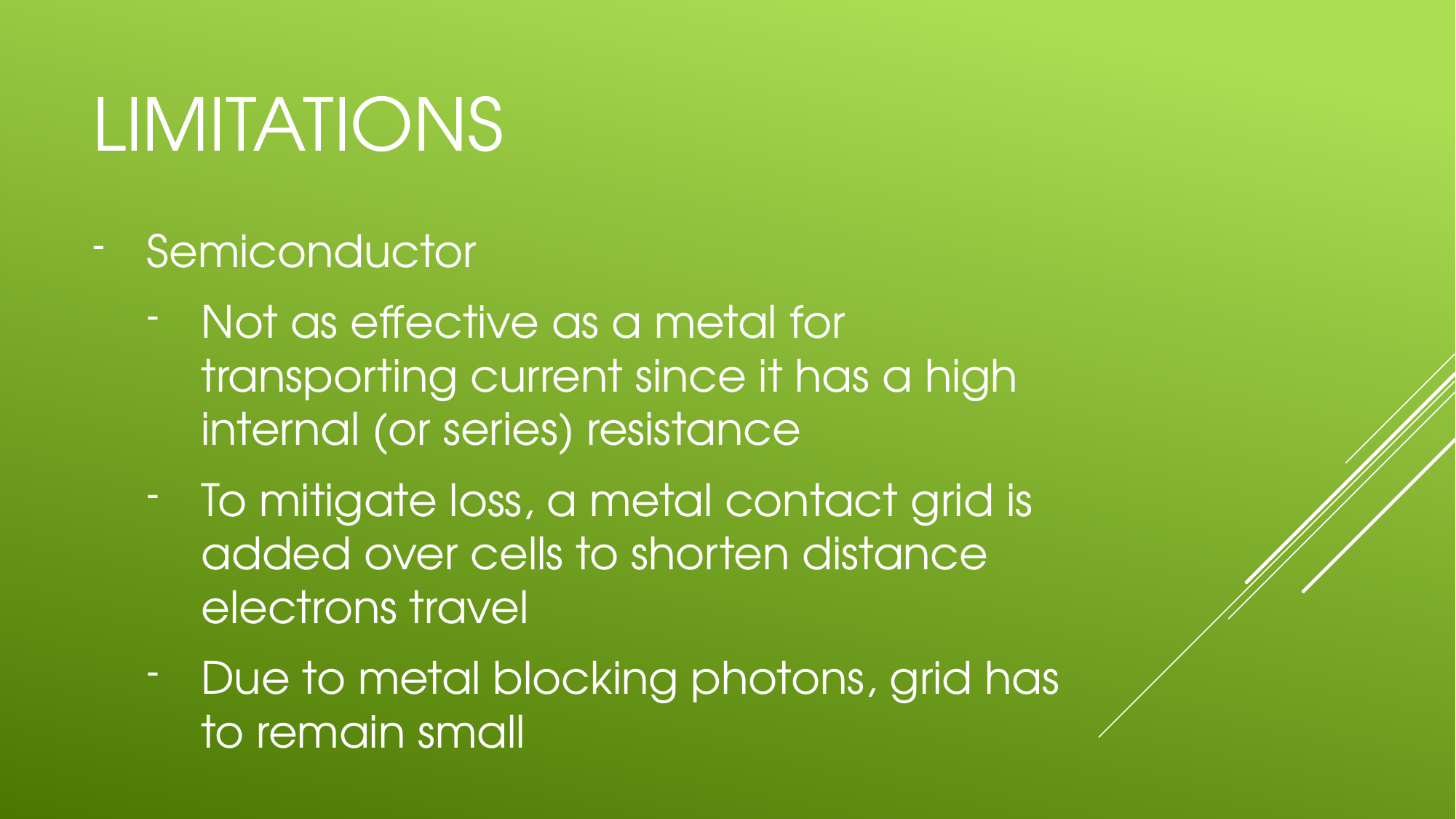

# Limitations
Semiconductor
Not as effective as a metal for transporting current since it has a high internal (or series) resistance
To mitigate loss, a metal contact grid is added over cells to shorten distance electrons travel
Due to metal blocking photons, grid has to remain small